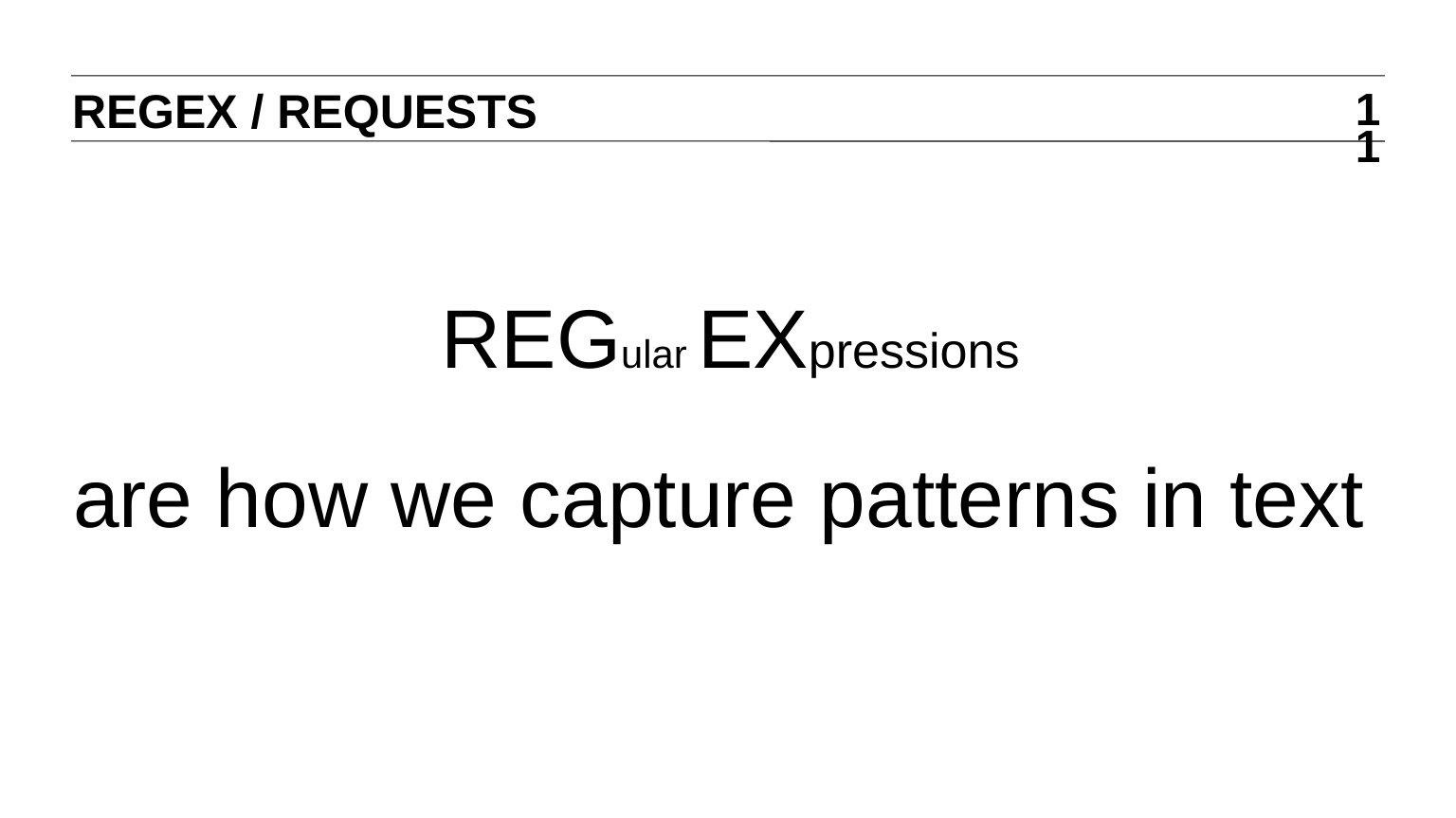

Regex / requests
11
REGular EXpressions

are how we capture patterns in text